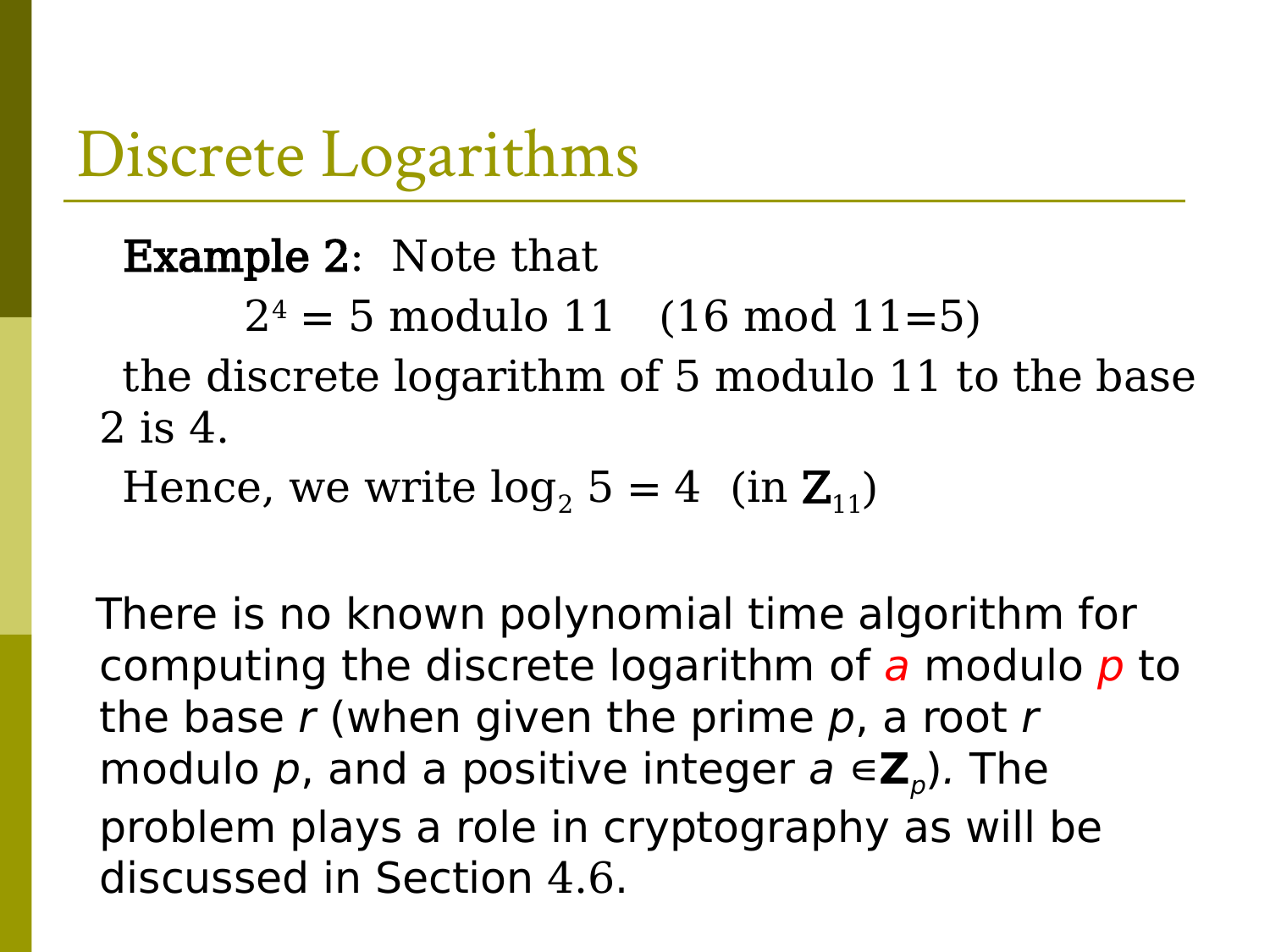

# Discrete Logarithms
     Example 2:  Note that
              24 = 5 modulo 11   (16 mod 11=5)
     the discrete logarithm of 5 modulo 11 to the base 2 is 4.
     Hence, we write log2 5 = 4  (in Z11)

   There is no known polynomial time algorithm for computing the discrete logarithm of a modulo p to the base r (when given the prime p, a root r modulo p, and a positive integer a ∊Zp). The problem plays a role in cryptography as will be discussed in Section 4.6.